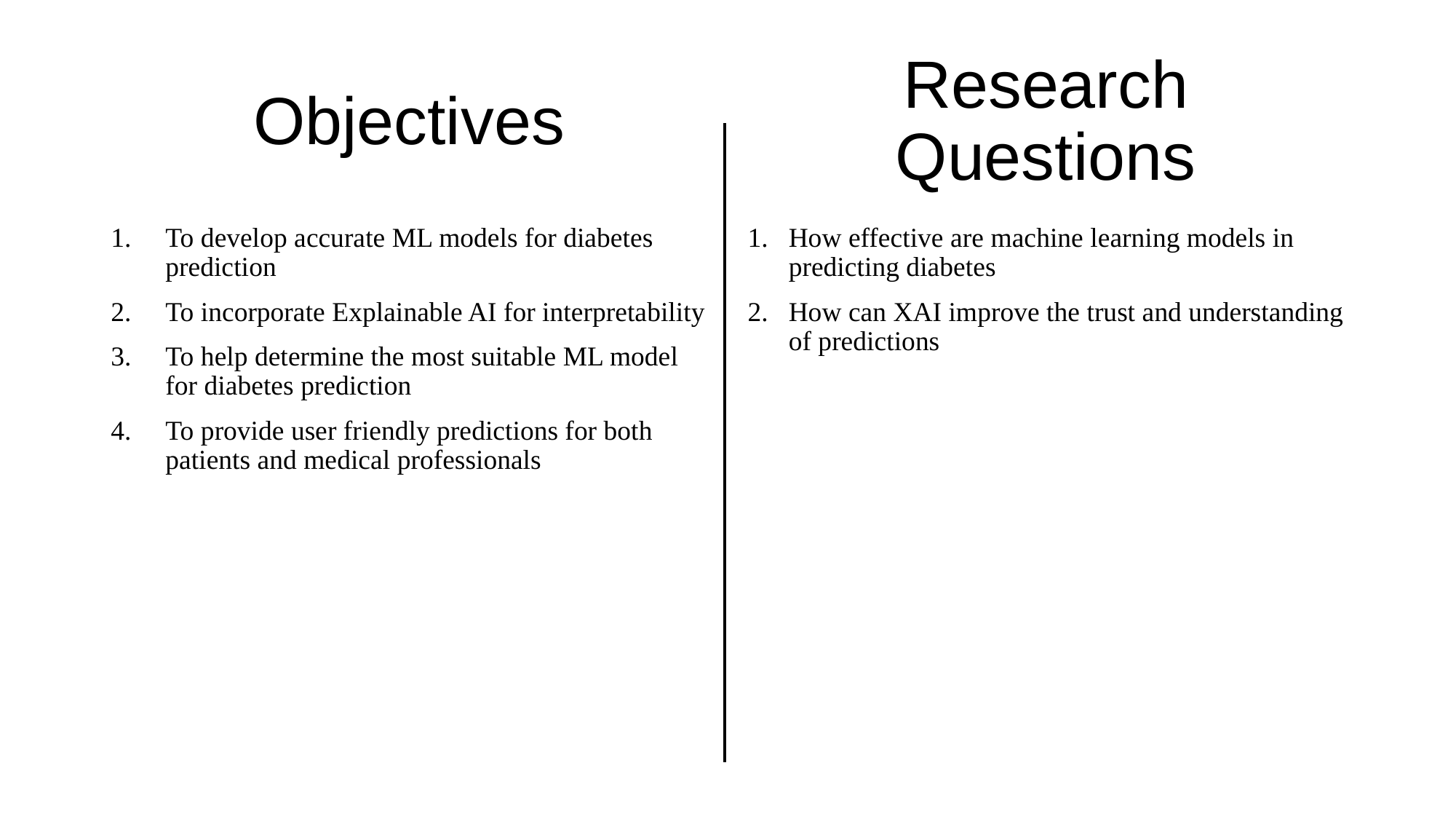

# Objectives
Research Questions
To develop accurate ML models for diabetes prediction
To incorporate Explainable AI for interpretability
To help determine the most suitable ML model for diabetes prediction
To provide user friendly predictions for both patients and medical professionals
How effective are machine learning models in predicting diabetes
How can XAI improve the trust and understanding of predictions